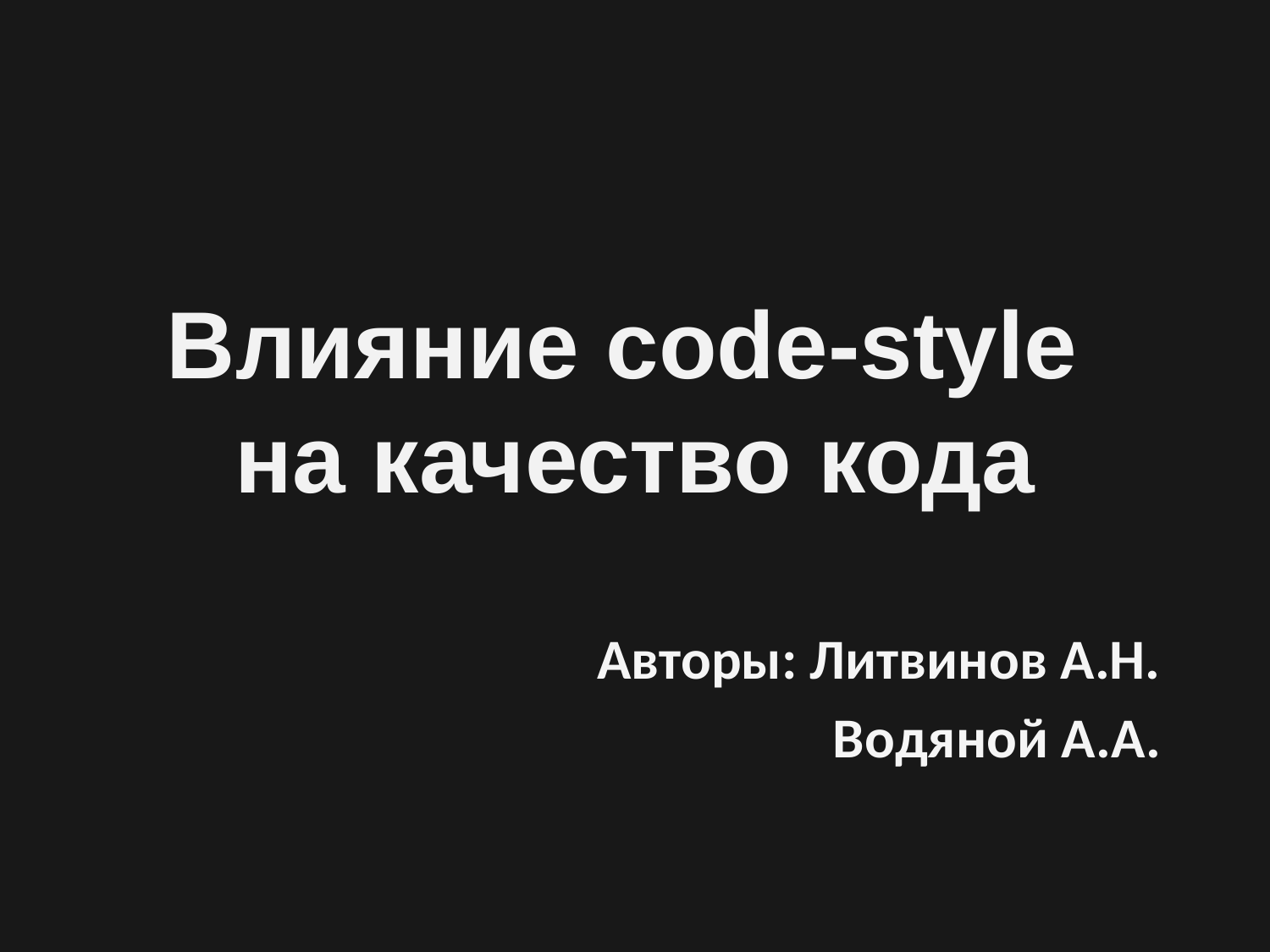

# Влияние codе-style на качество кода
Авторы: Литвинов А.Н.
Водяной А.А.